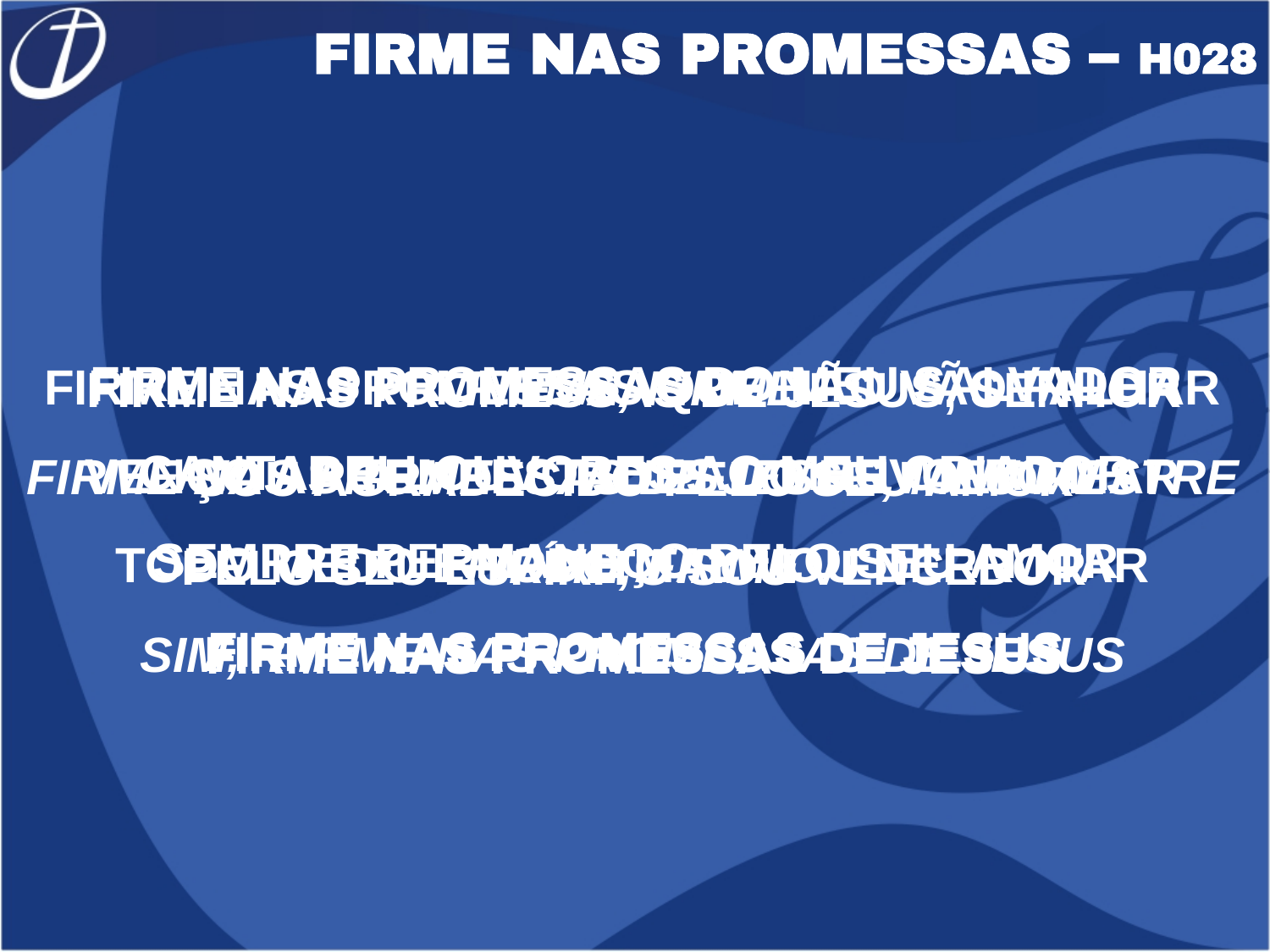

FIRME NAS PROMESSAS – H028
FIRME NAS PROMESSAS DO MEU SALVADOR
CANTAREI LOUVORES AO MEU CRIADOR
SEMPRE PERMANEÇO PELO SEU AMOR
FIRME NAS PROMESSAS DE JESUS
FIRME NAS PROMESSAS QUE NÃO VÃO FALHAR
VENÇO AS TEMPESTADES DO REVOLTO MAR
TODO MEDO E TODO MAL VOU DERROTAR
FIRME NAS PROMESSAS DE JESUS
FIRME, FIRME
FIRME NAS PROMESSAS DE JESUS, MEU MESTRE
FIRME, FIRME
SIM,  FIRME NAS PROMESSAS DE JESUS
FIRME NAS PROMESSAS DE JESUS, SENHOR
SOU AGRADECIDO PELO SEU AMOR
PELO SEU ESPÍRITO SOU VENCEDOR
FIRME NAS PROMESSAS DE JESUS